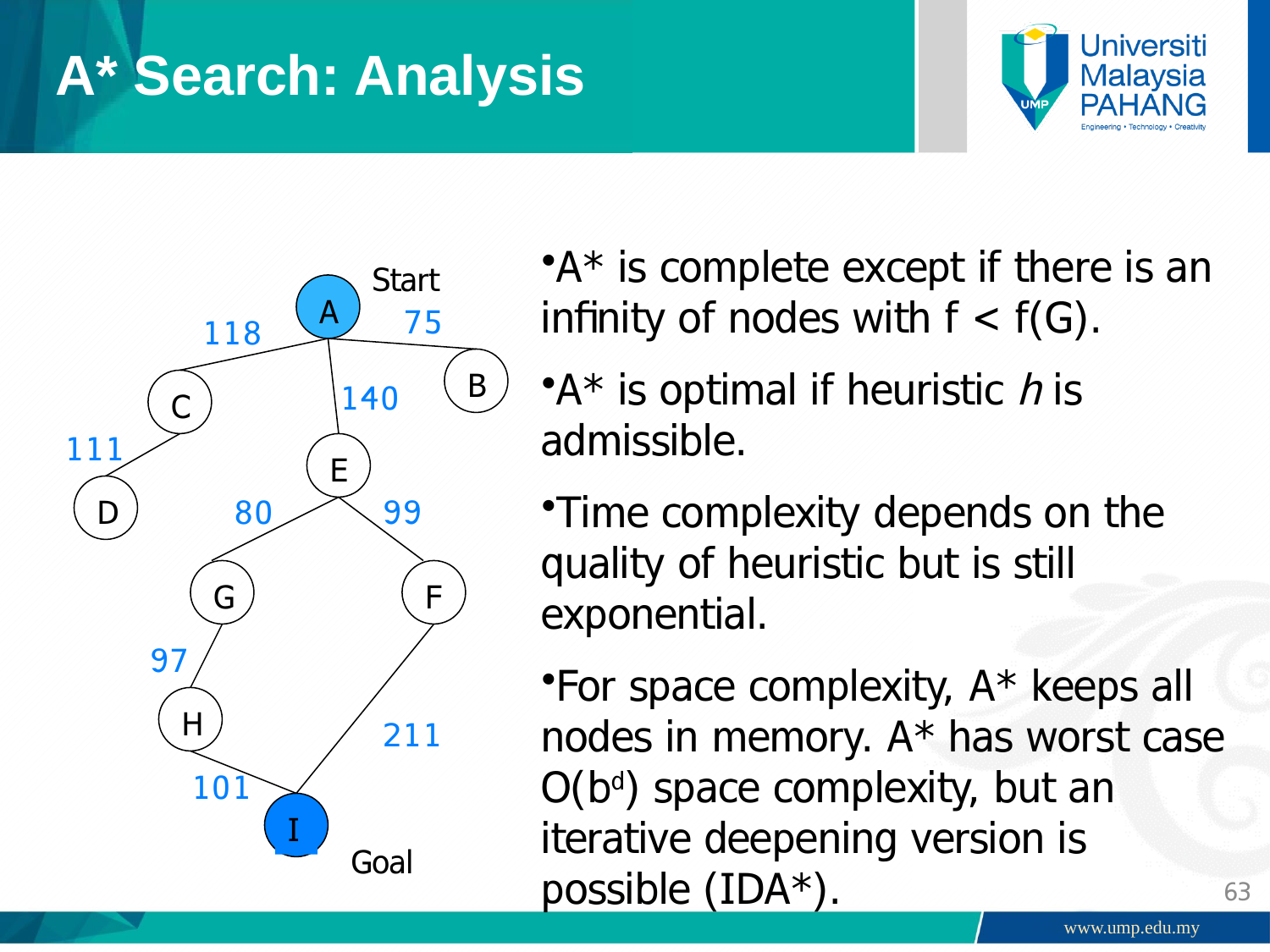

# A* Search: Analysis
A* is complete except if there is an infinity of nodes with f < f(G).
A* is optimal if heuristic h is admissible.
Time complexity depends on the quality of heuristic but is still exponential.
For space complexity, A* keeps all nodes in memory. A* has worst case O(bd) space complexity, but an iterative deepening version is possible (IDA*).
Start

A
75
118

B

C
140
111

E

D
80
99

G

F

97

H
211

101

I
Goal
63